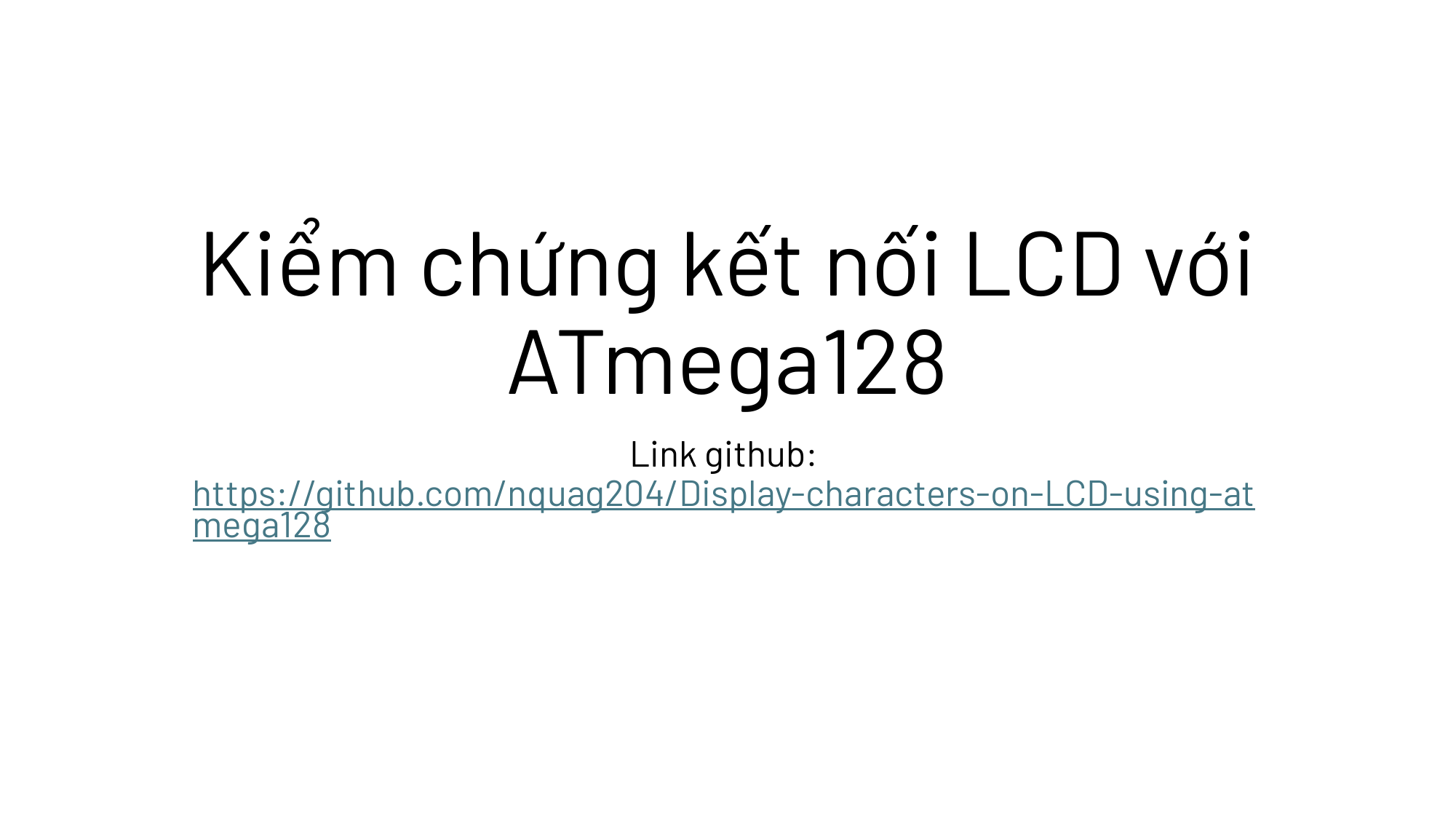

# Kiểm chứng kết nối LCD với ATmega128
Link github: https://github.com/nquag204/Display-characters-on-LCD-using-atmega128